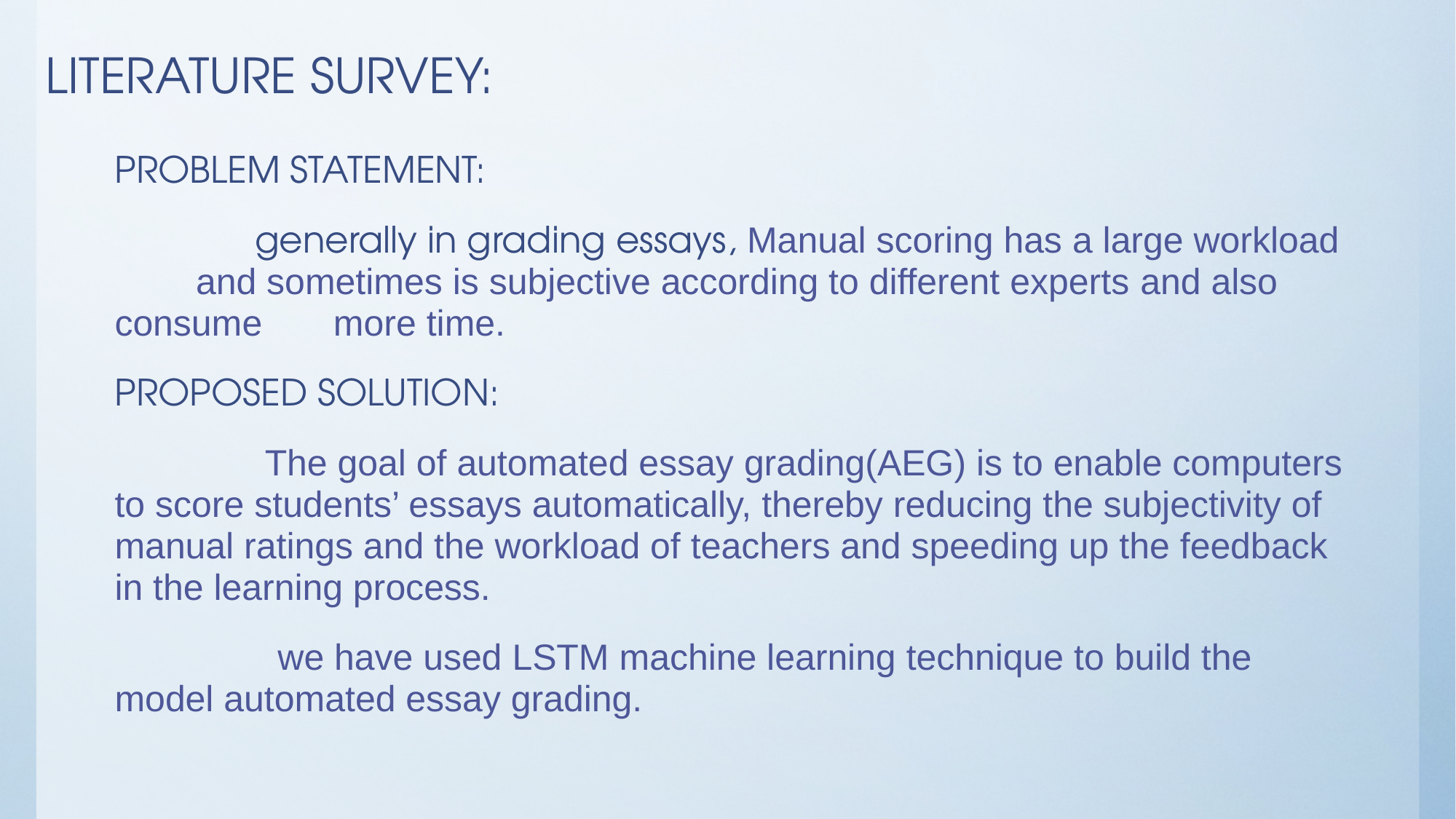

# LITERATURE SURVEY:
PROBLEM STATEMENT:
              generally in grading essays, Manual scoring has a large workload          and sometimes is subjective according to different experts and also consume       more time.
PROPOSED SOLUTION:
               The goal of automated essay grading(AEG) is to enable computers to score students’ essays automatically, thereby reducing the subjectivity of manual ratings and the workload of teachers and speeding up the feedback in the learning process.
                we have used LSTM machine learning technique to build the model automated essay grading.